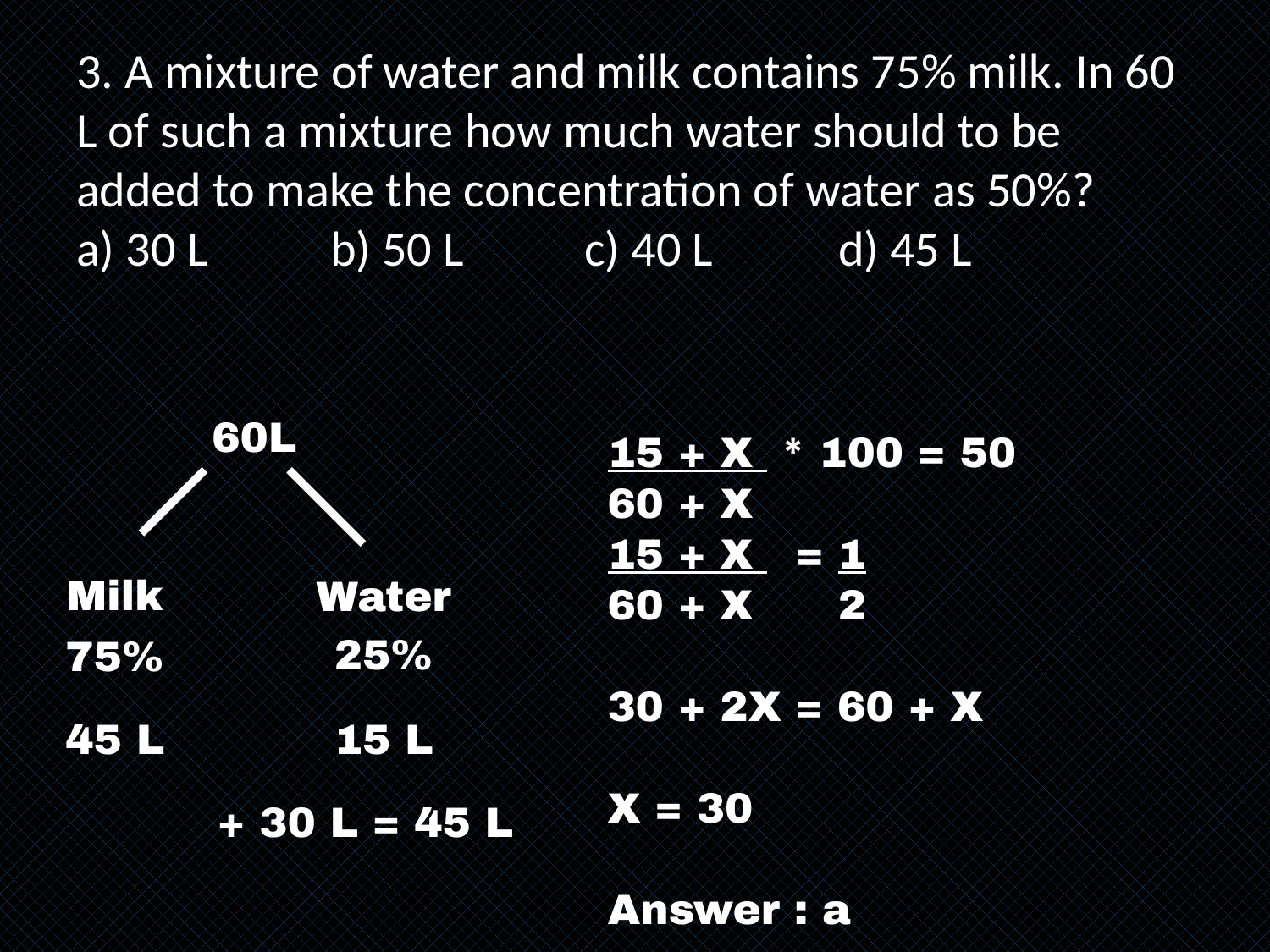

# 3. A mixture of water and milk contains 75% milk. In 60 L of such a mixture how much water should to be added to make the concentration of water as 50%? a) 30 L 	b) 50 L	c) 40 L 	d) 45 L
60L
15 + X  * 100 = 50
60 + X
15 + X   = 1
60 + X      2

30 + 2X = 60 + X

X = 30

Answer : a
Milk
Water
25%
75%
45 L
15 L
+ 30 L = 45 L